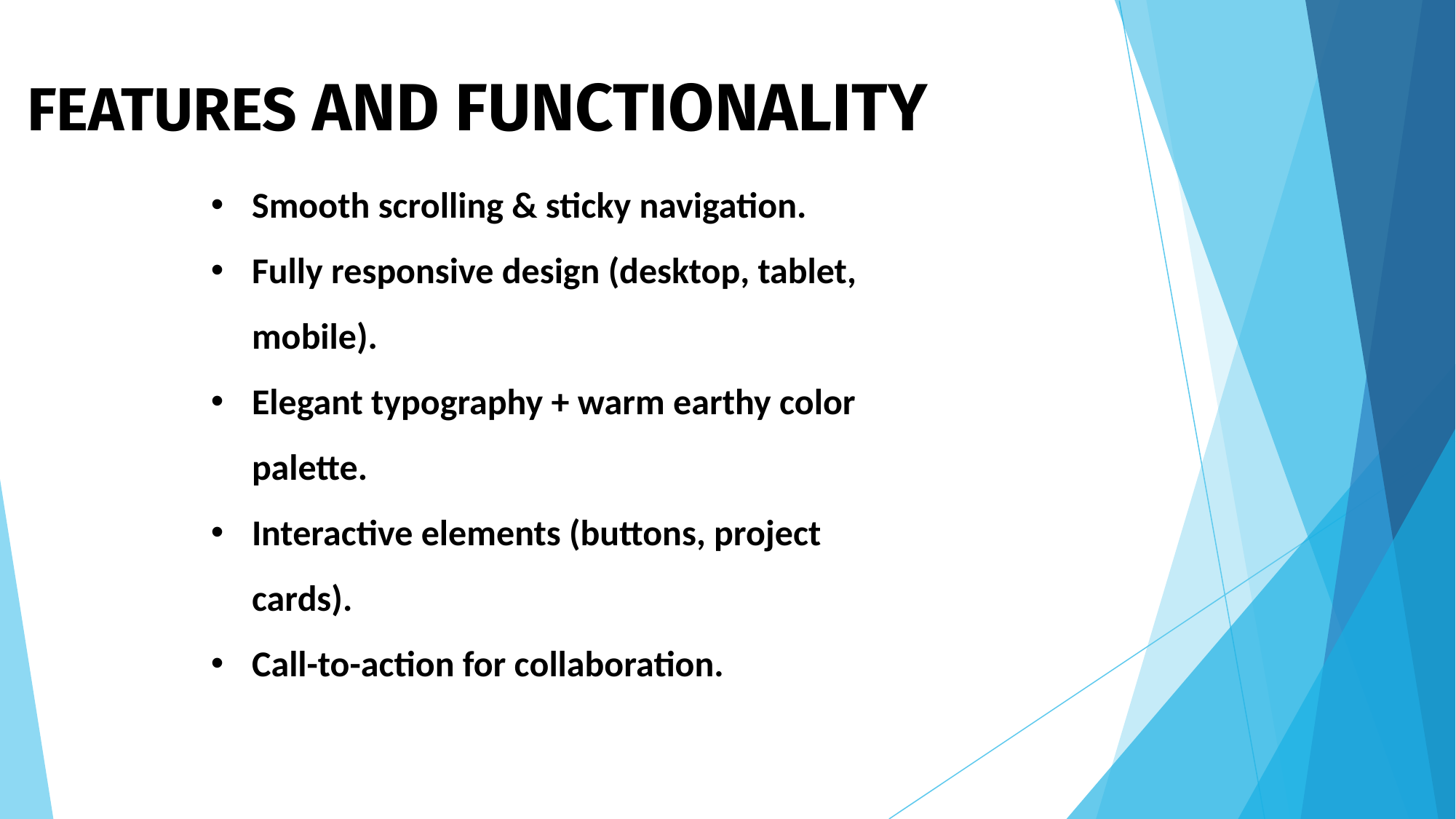

# FEATURES AND FUNCTIONALITY
Smooth scrolling & sticky navigation.
Fully responsive design (desktop, tablet, mobile).
Elegant typography + warm earthy color palette.
Interactive elements (buttons, project cards).
Call-to-action for collaboration.